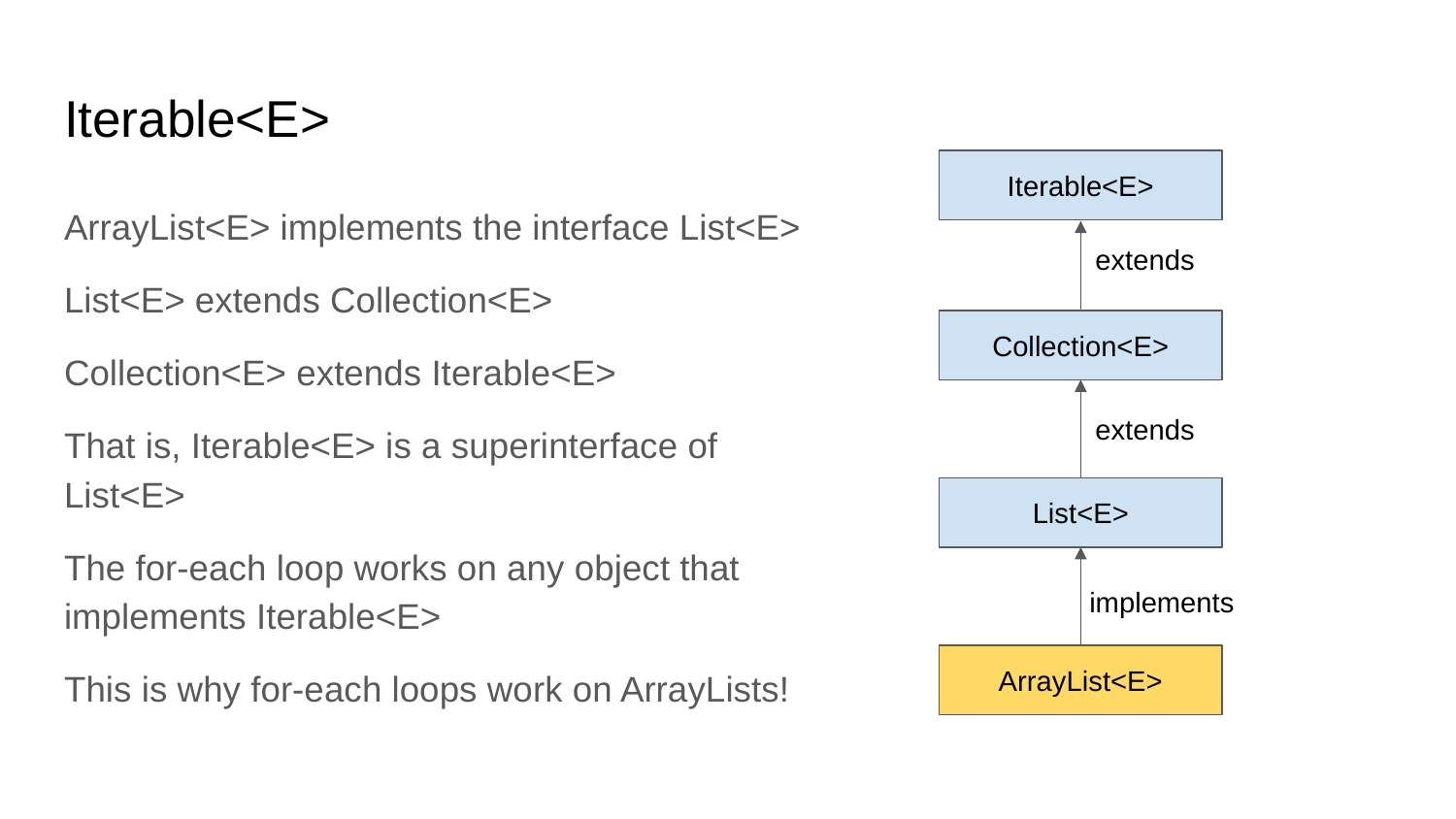

# Iterable<E>
Iterable<E>
ArrayList<E> implements the interface List<E>
List<E> extends Collection<E>
Collection<E> extends Iterable<E>
That is, Iterable<E> is a superinterface of List<E>
The for-each loop works on any object that implements Iterable<E>
This is why for-each loops work on ArrayLists!
extends
Collection<E>
extends
List<E>
implements
ArrayList<E>